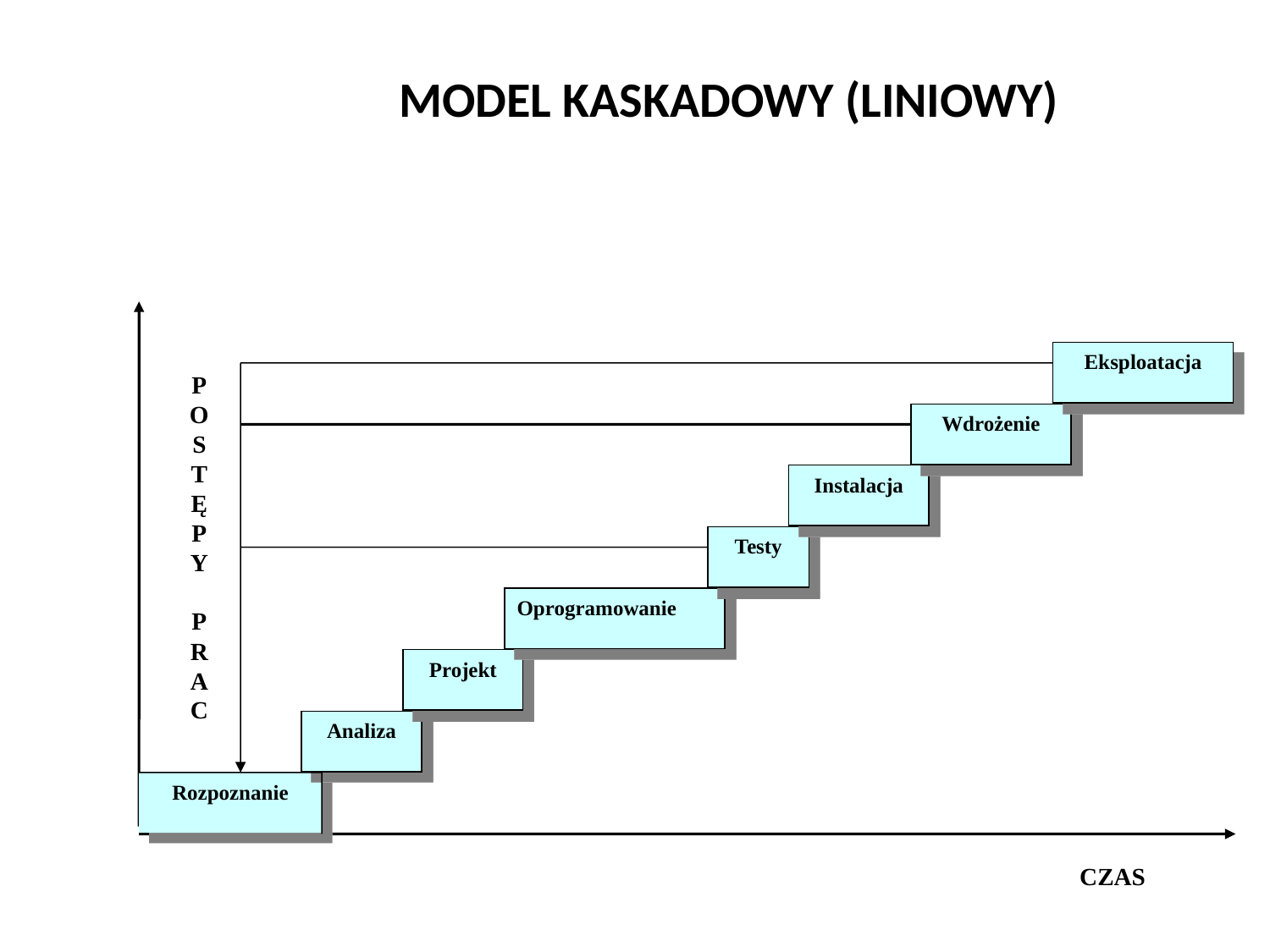

# MODEL KASKADOWY (LINIOWY)

Eksploatacja
P
O
S
T
Ę
P
Y

P
R
A
C

Wdrożenie

Instalacja
Testy

Oprogramowanie
Projekt
Analiza

Rozpoznanie

CZAS